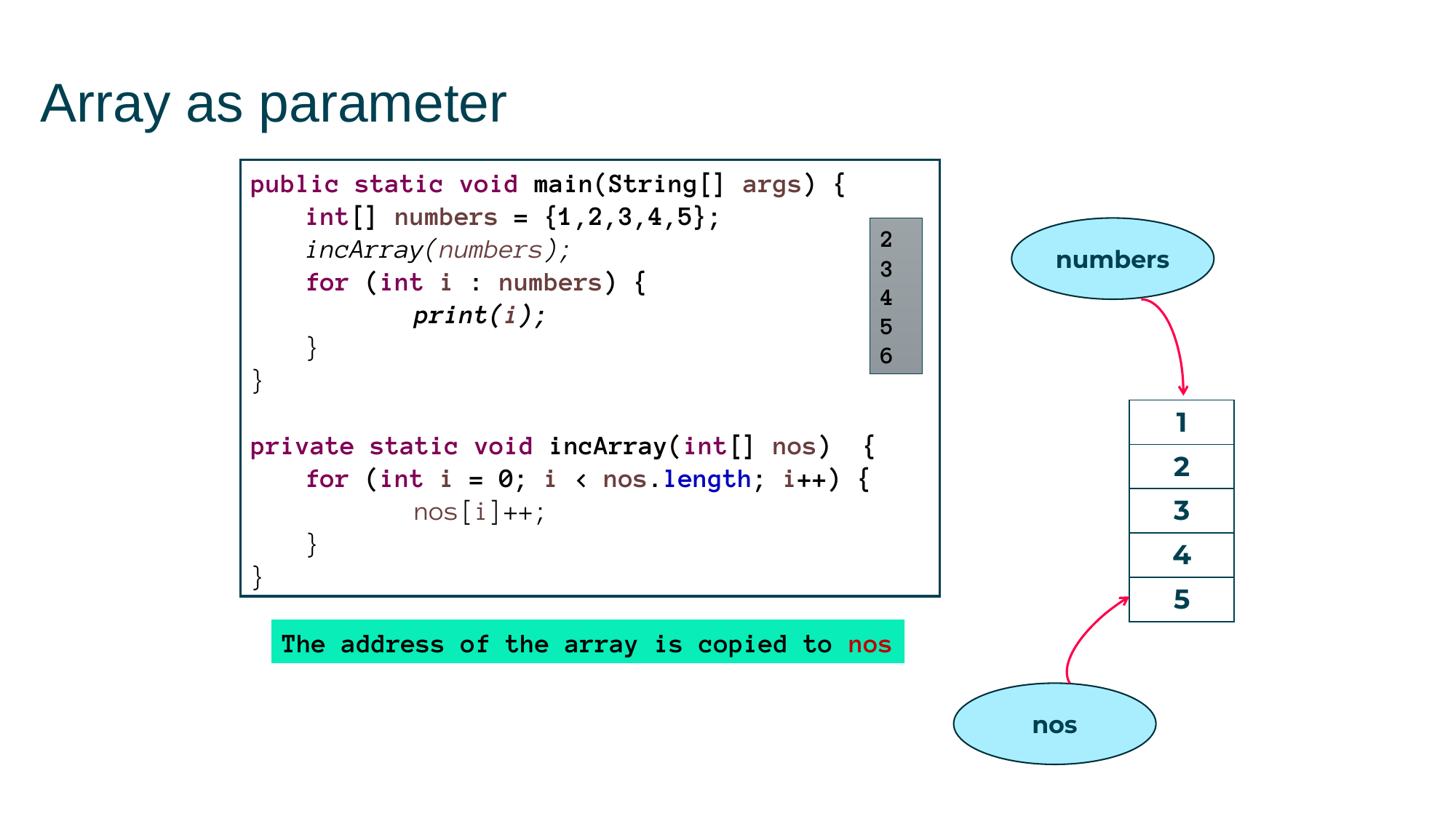

# Array as parameter
public static void main(String[] args) {
int[] numbers = {1,2,3,4,5};
incArray(numbers);
for (int i : numbers) {
	print(i);
}
}

private static void incArray(int[] nos)  {
for (int i = 0; i < nos.length; i++) {
	nos[i]++;
}
}
2
3
4
5
6
numbers

| 1 |
| --- |
| 2 |
| 3 |
| 4 |
| 5 |

The address of the array is copied to nos
nos